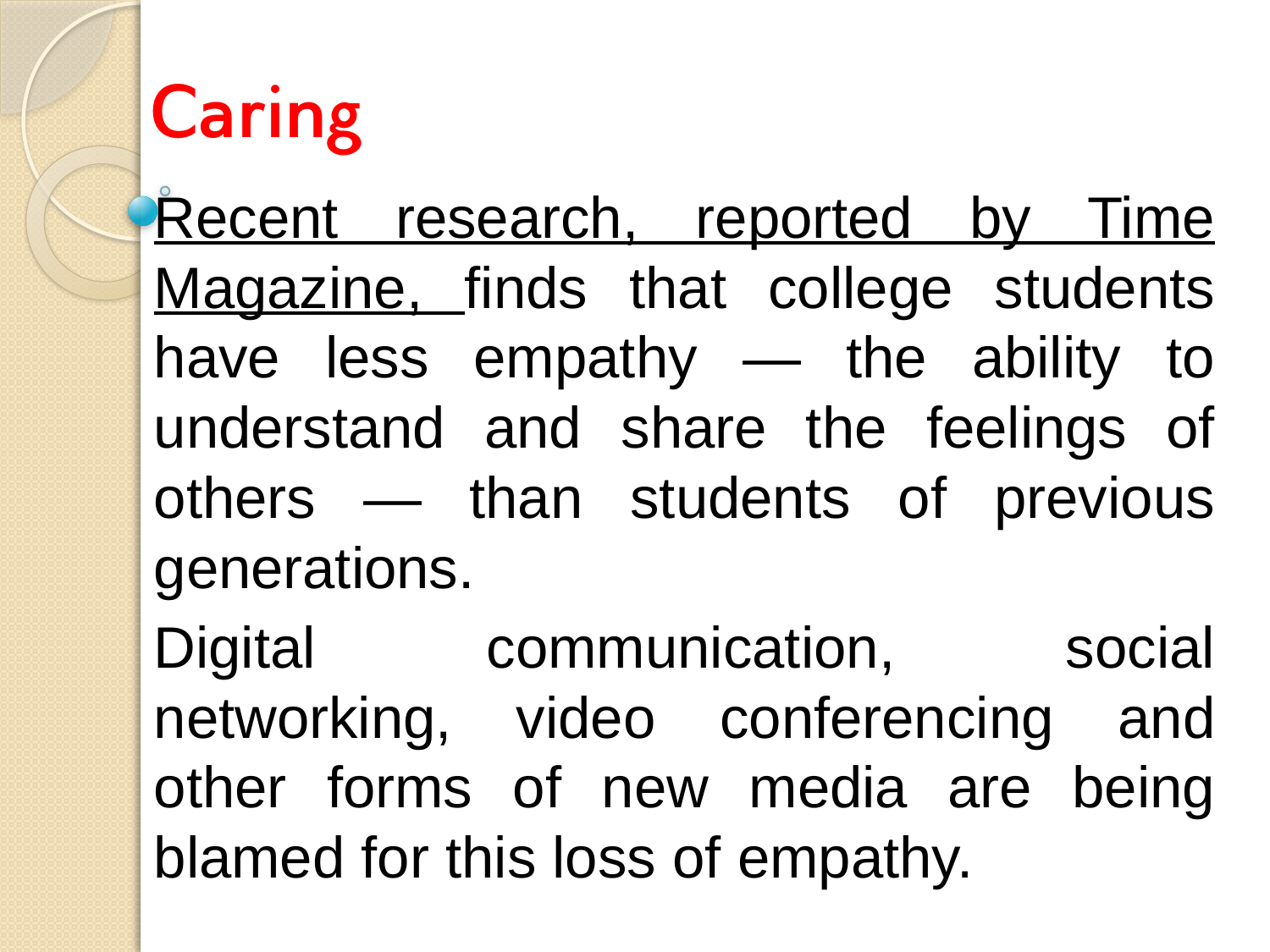

# Caring
Recent research, reported by Time Magazine, finds that college students have less empathy — the ability to understand and share the feelings of others — than students of previous generations.
Digital communication, social networking, video conferencing and other forms of new media are being blamed for this loss of empathy.